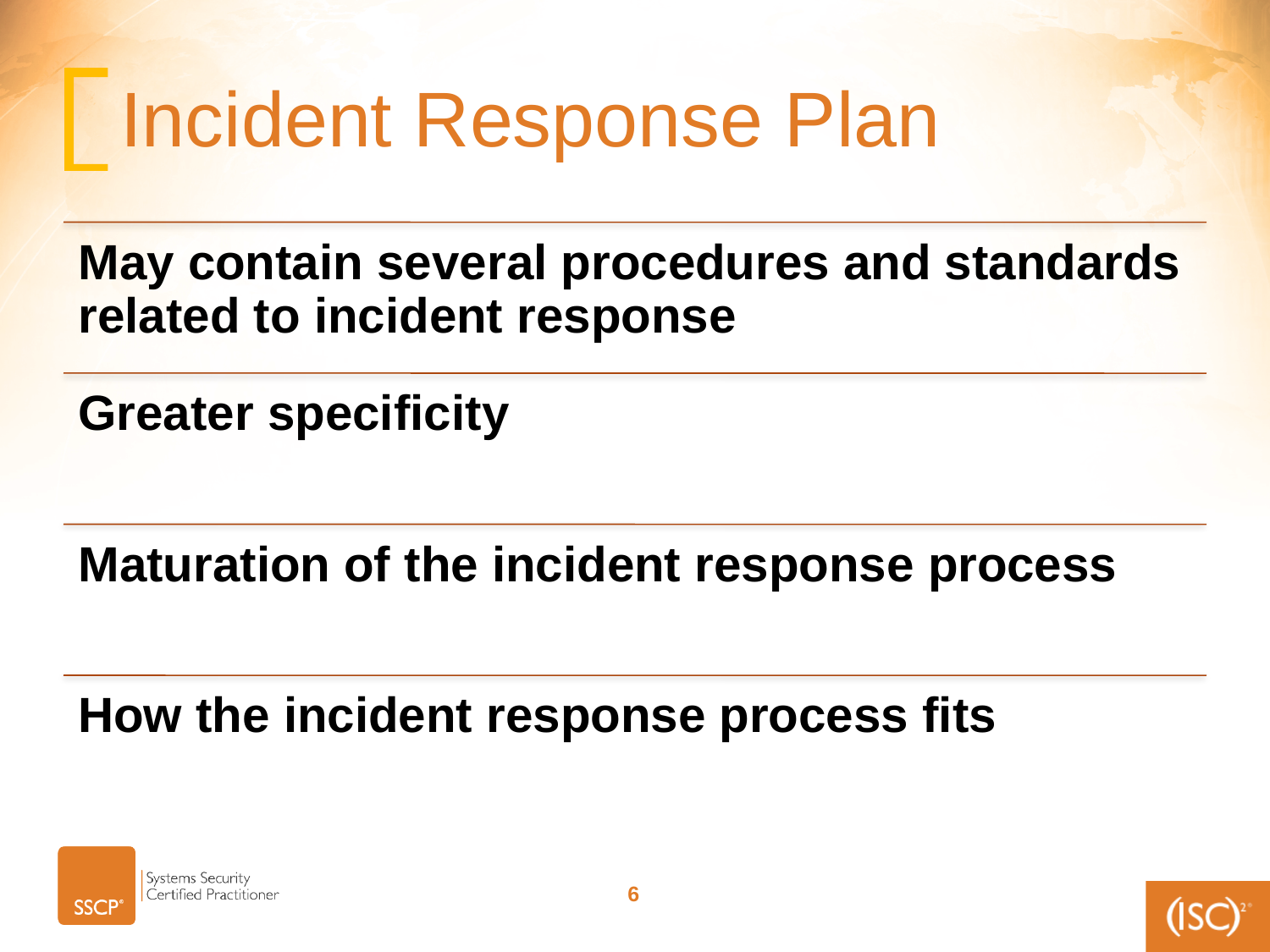

# Incident Response Plan
May contain several procedures and standards related to incident response
Greater specificity
Maturation of the incident response process
How the incident response process fits